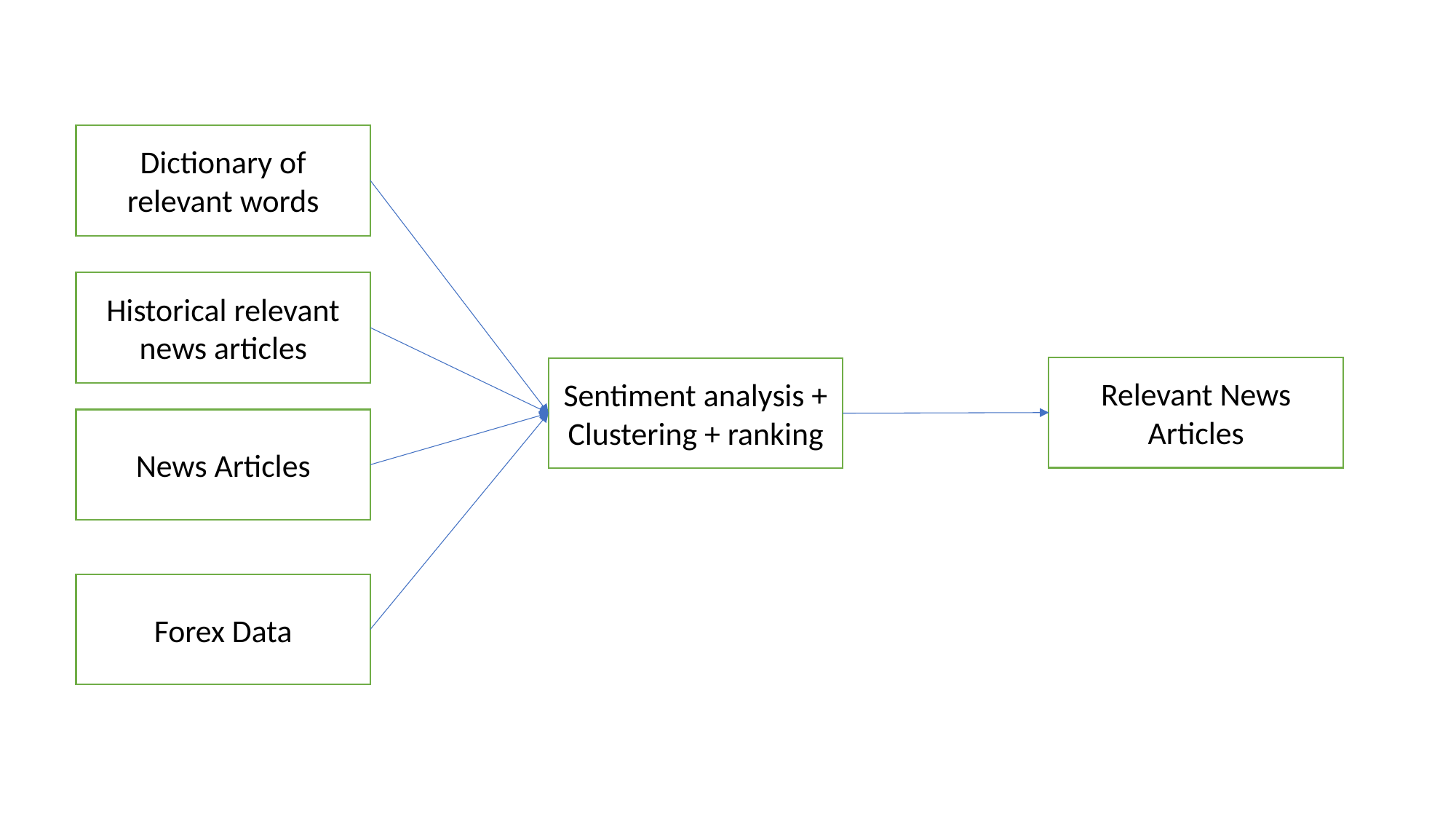

Dictionary of relevant words
Historical relevant news articles
Relevant News Articles
Sentiment analysis + Clustering + ranking
News Articles
Forex Data